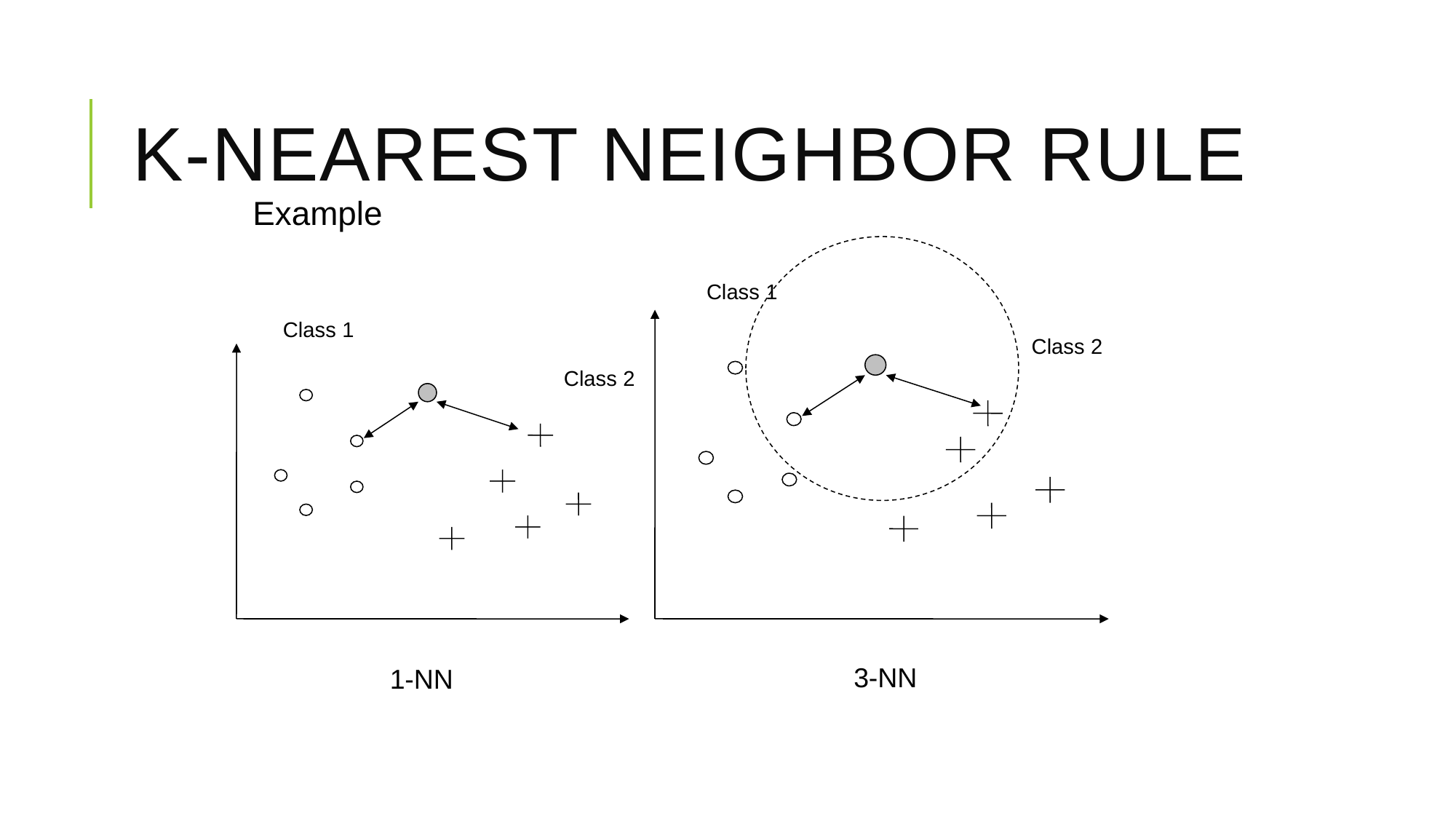

# K-Nearest Neighbor Rule
Example

Class 1

Class 2

Class 1

Class 2

3-NN
1-NN
24